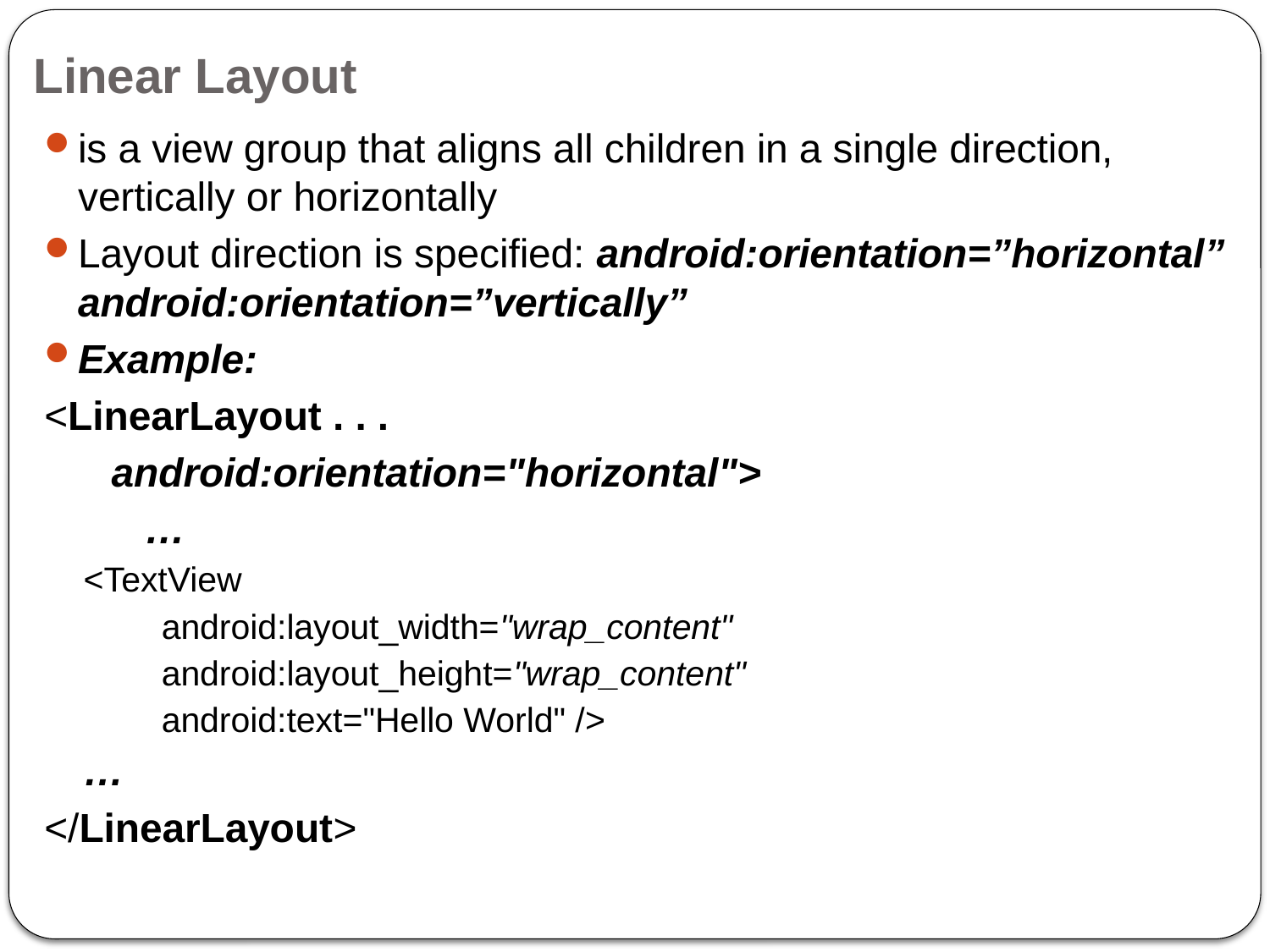

# Linear Layout
is a view group that aligns all children in a single direction, vertically or horizontally
Layout direction is specified: android:orientation=”horizontal” android:orientation=”vertically”
Example:
<LinearLayout . . .
      android:orientation="horizontal">
         …
<TextView
        android:layout_width="wrap_content"
        android:layout_height="wrap_content"
        android:text="Hello World" />
…
</LinearLayout>